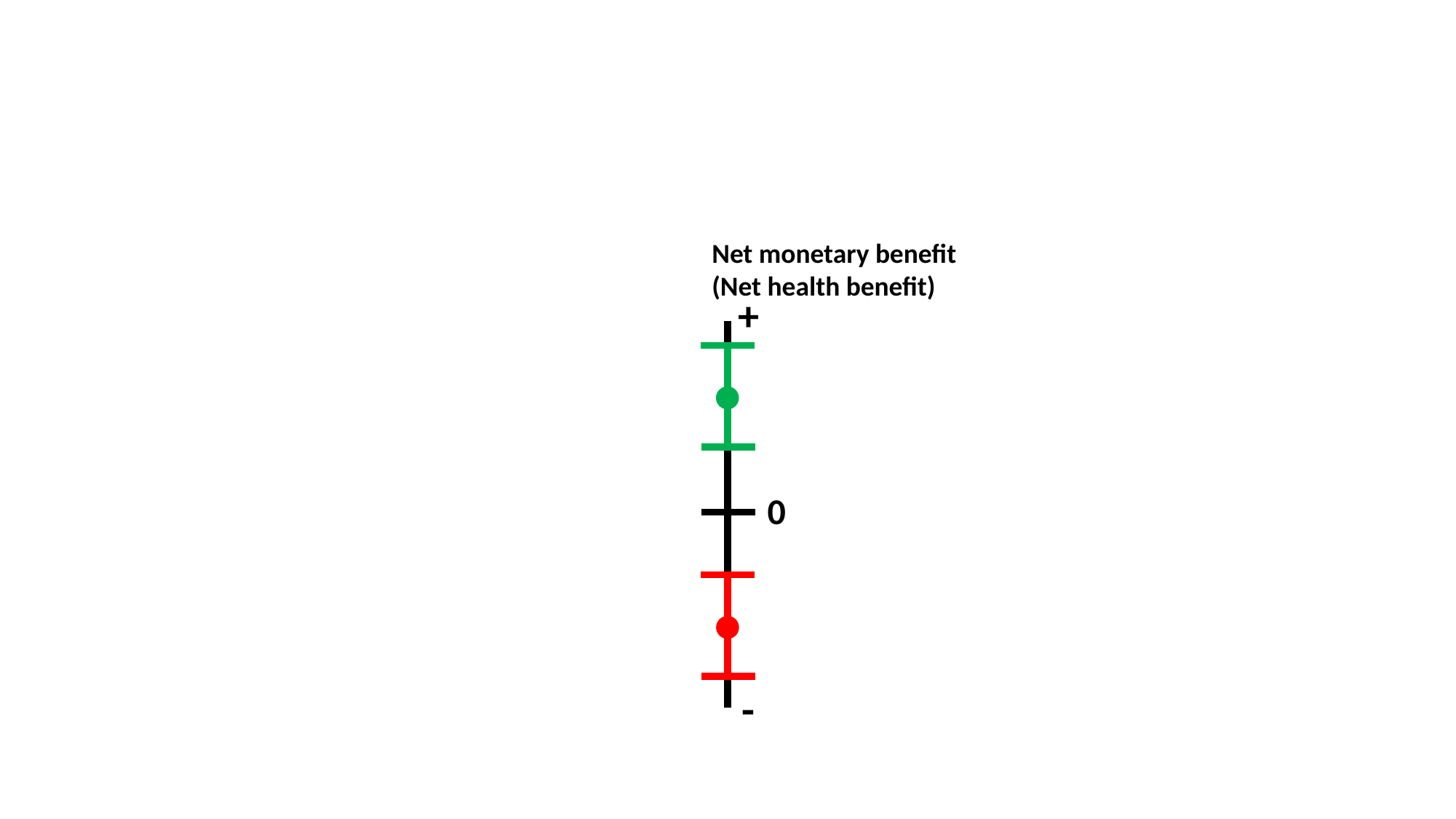

#
Net monetary benefit
(Net health benefit)
+

0

-